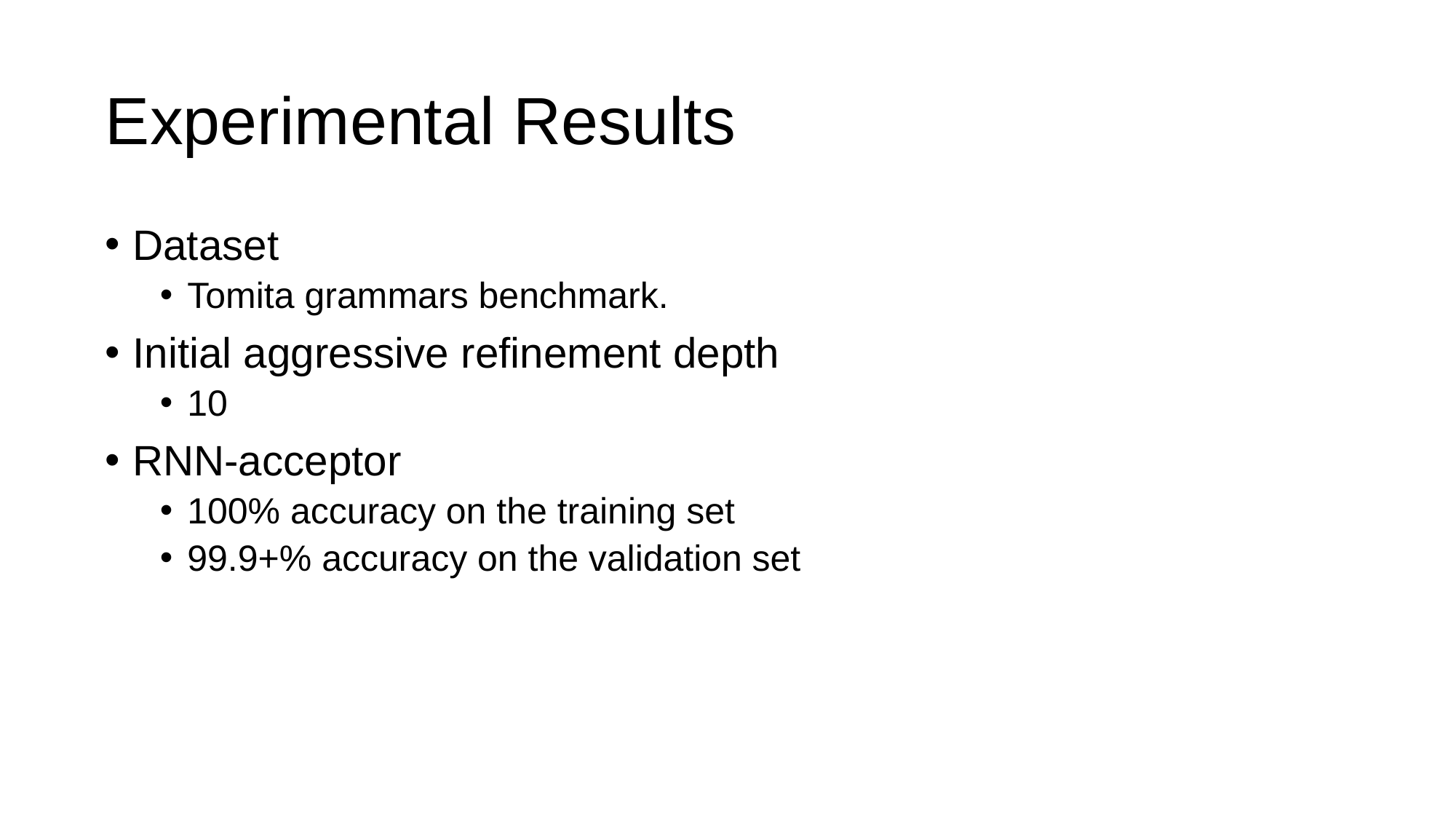

# Experimental Results
Dataset
Tomita grammars benchmark.
Initial aggressive refinement depth
10
RNN-acceptor
100% accuracy on the training set
99.9+% accuracy on the validation set